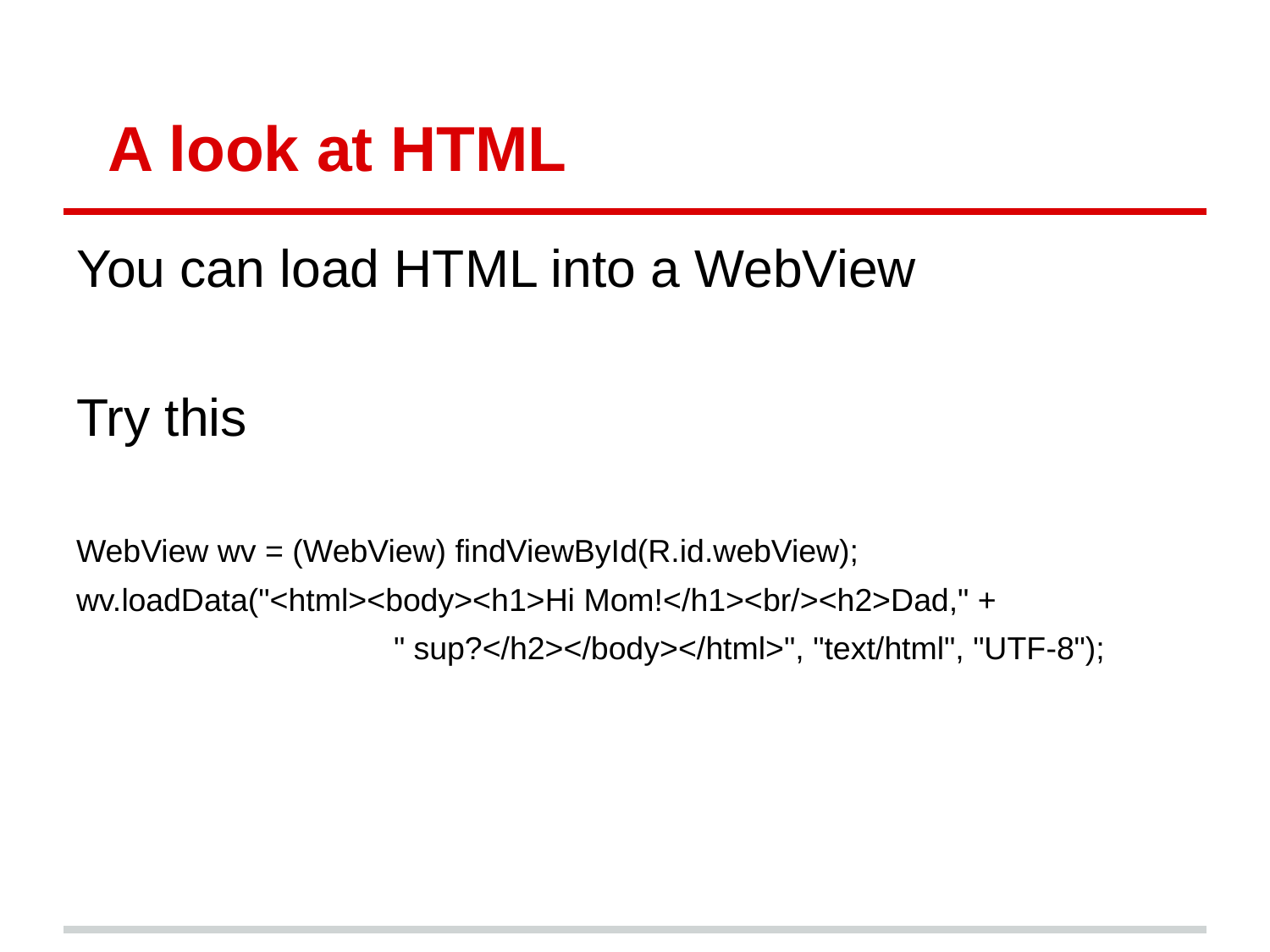

# A look at HTML
You can load HTML into a WebView

Try this

WebView wv = (WebView) findViewById(R.id.webView);
wv.loadData("<html><body><h1>Hi Mom!</h1><br/><h2>Dad," +
" sup?</h2></body></html>", "text/html", "UTF-8");